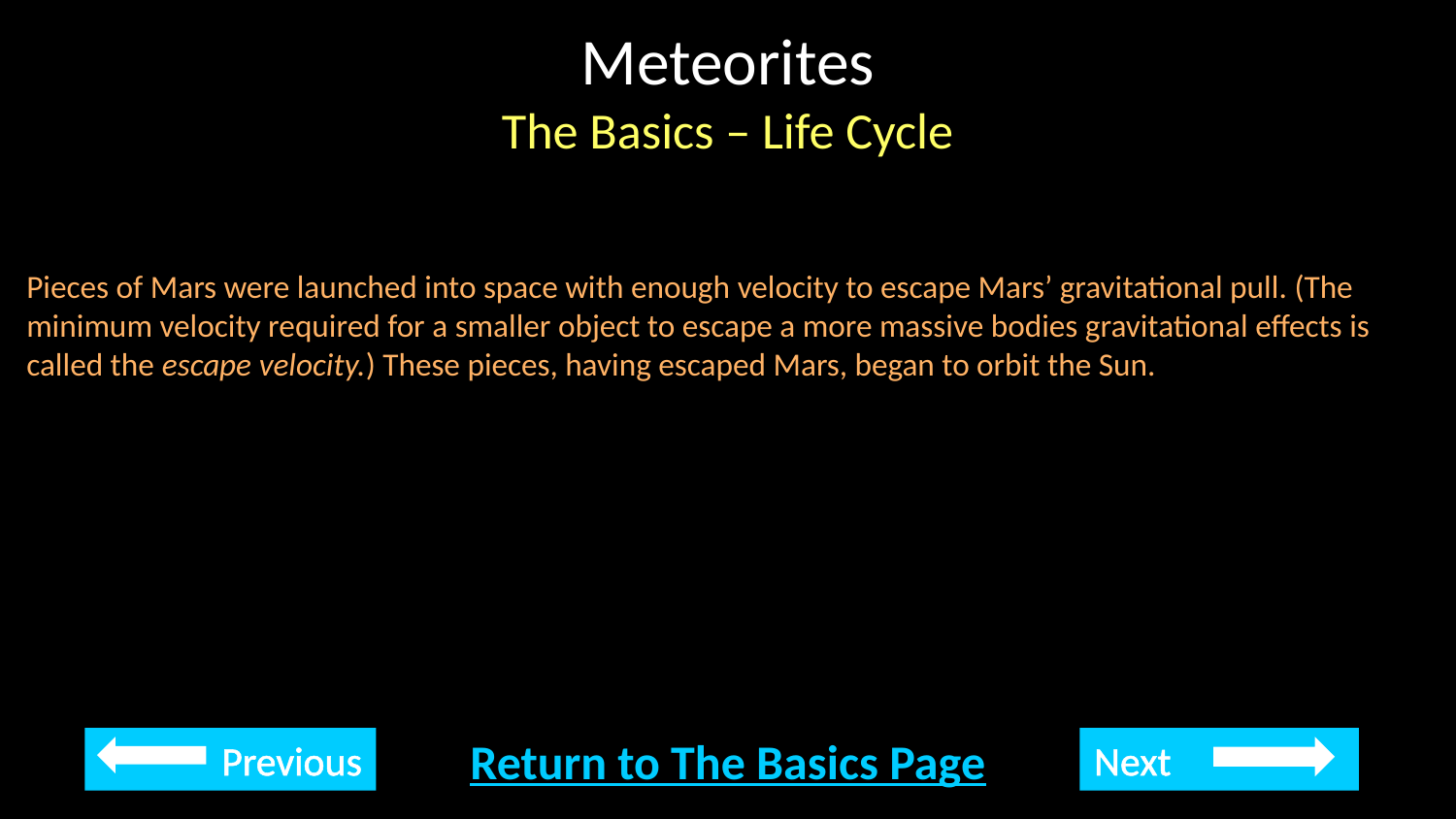

Meteorites
The Basics – Life Cycle
Pieces of Mars were launched into space with enough velocity to escape Mars’ gravitational pull. (The minimum velocity required for a smaller object to escape a more massive bodies gravitational effects is called the escape velocity.) These pieces, having escaped Mars, began to orbit the Sun.

Return to The Basics Page

Previous
Next